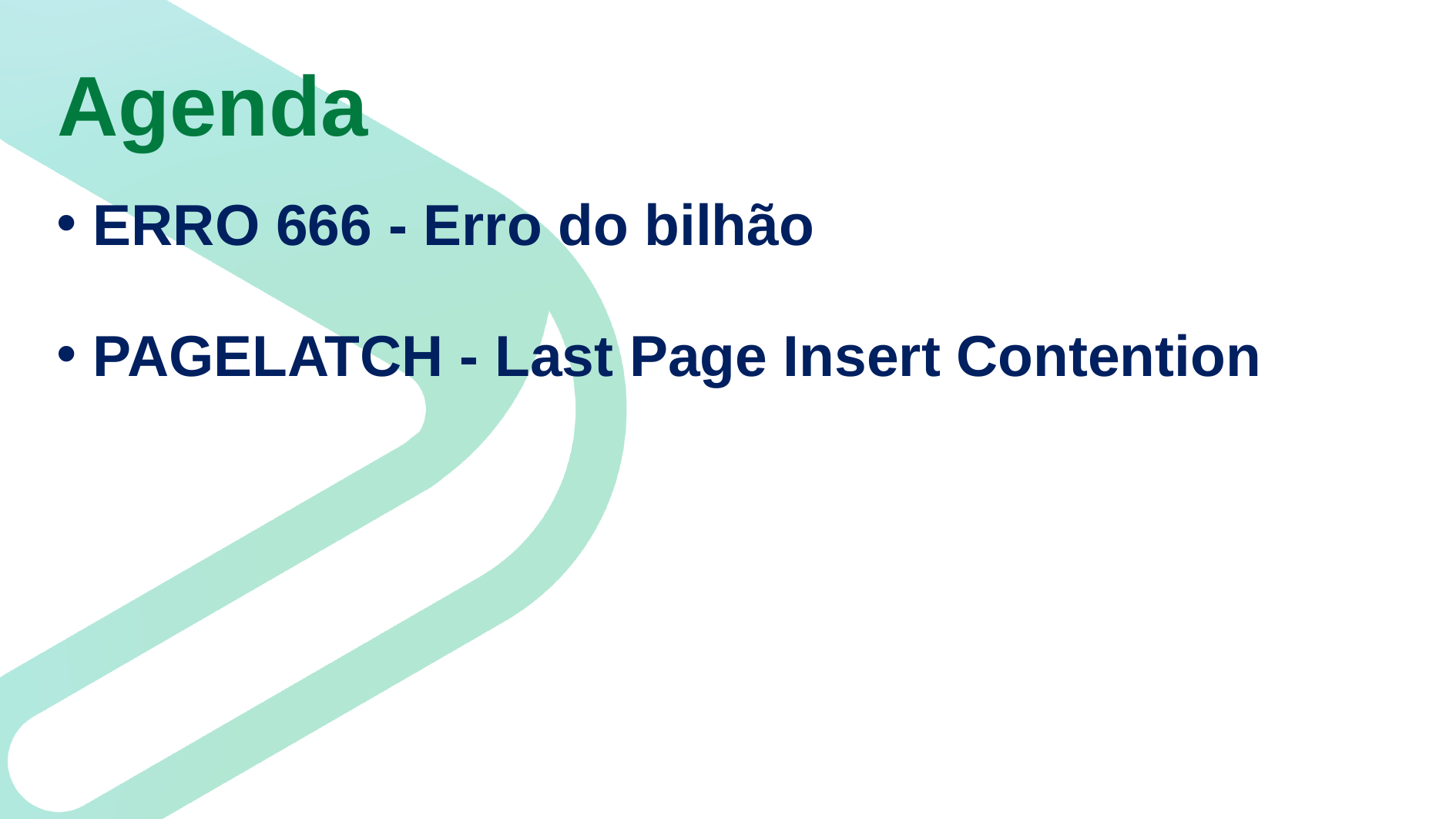

# Agenda
ERRO 666 - Erro do bilhão

PAGELATCH - Last Page Insert Contention